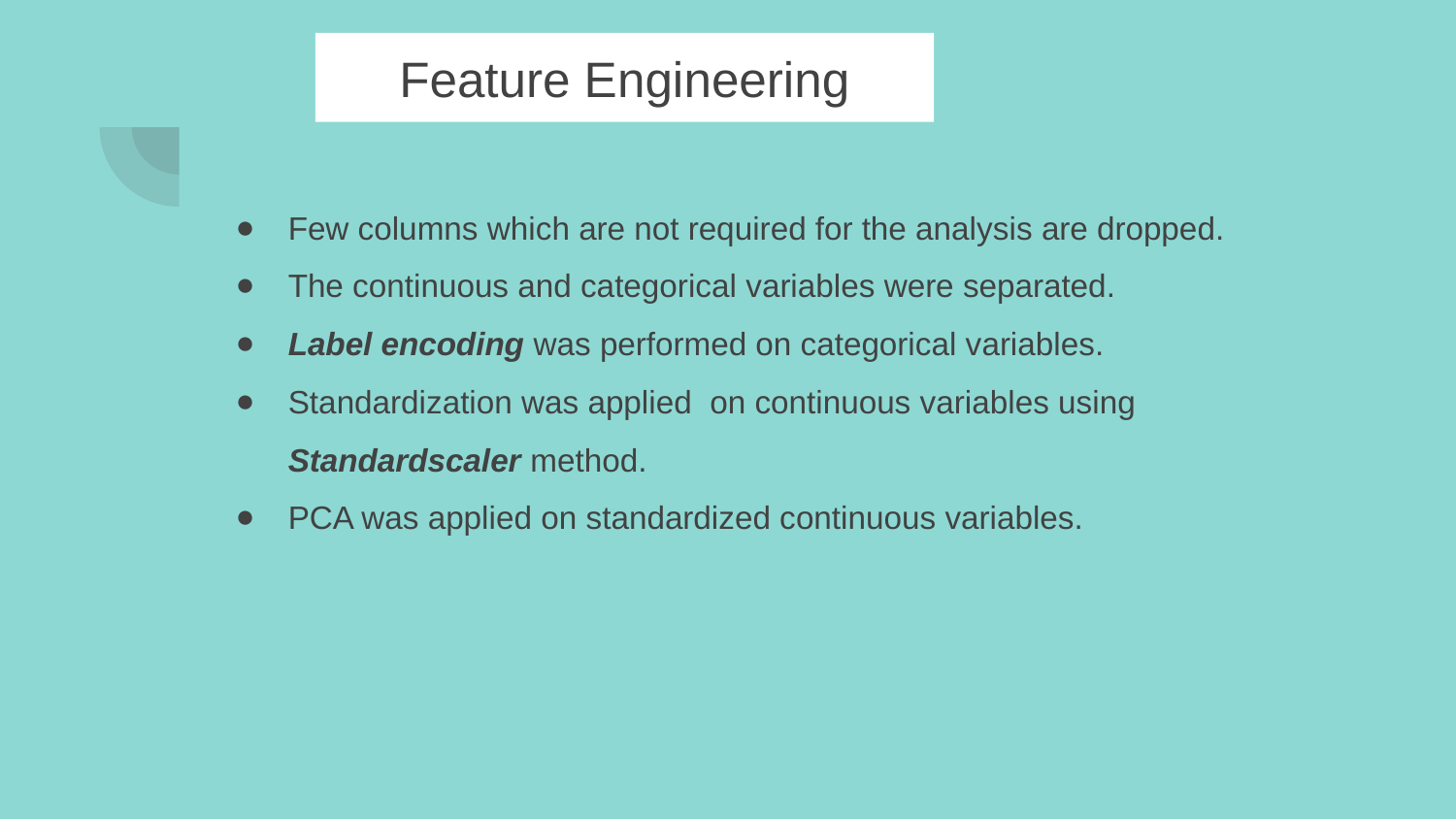

# Feature Engineering
Few columns which are not required for the analysis are dropped.
The continuous and categorical variables were separated.
Label encoding was performed on categorical variables.
Standardization was applied  on continuous variables using Standardscaler method.
PCA was applied on standardized continuous variables.